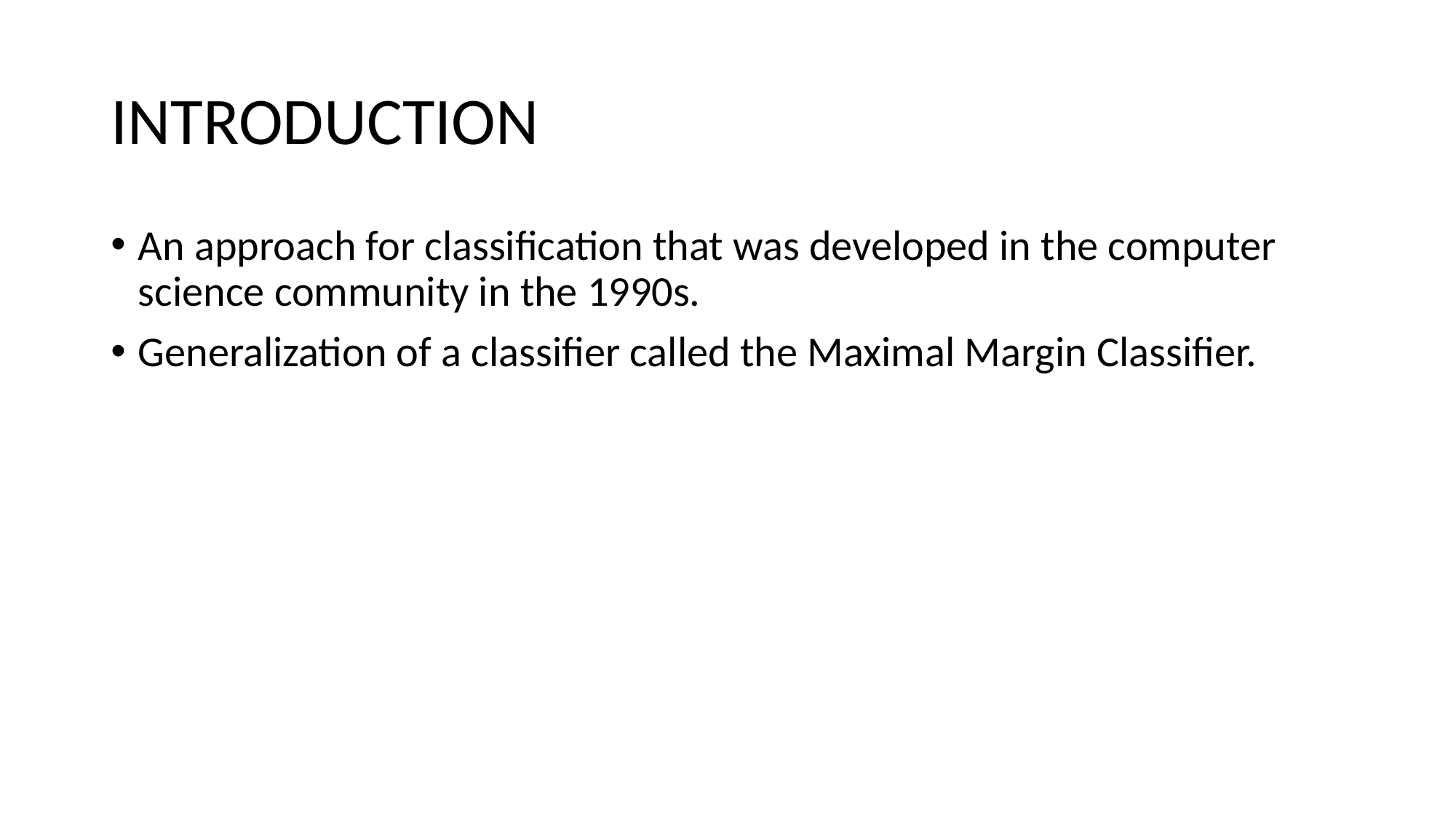

# INTRODUCTION
An approach for classification that was developed in the computer science community in the 1990s.
Generalization of a classifier called the Maximal Margin Classifier.